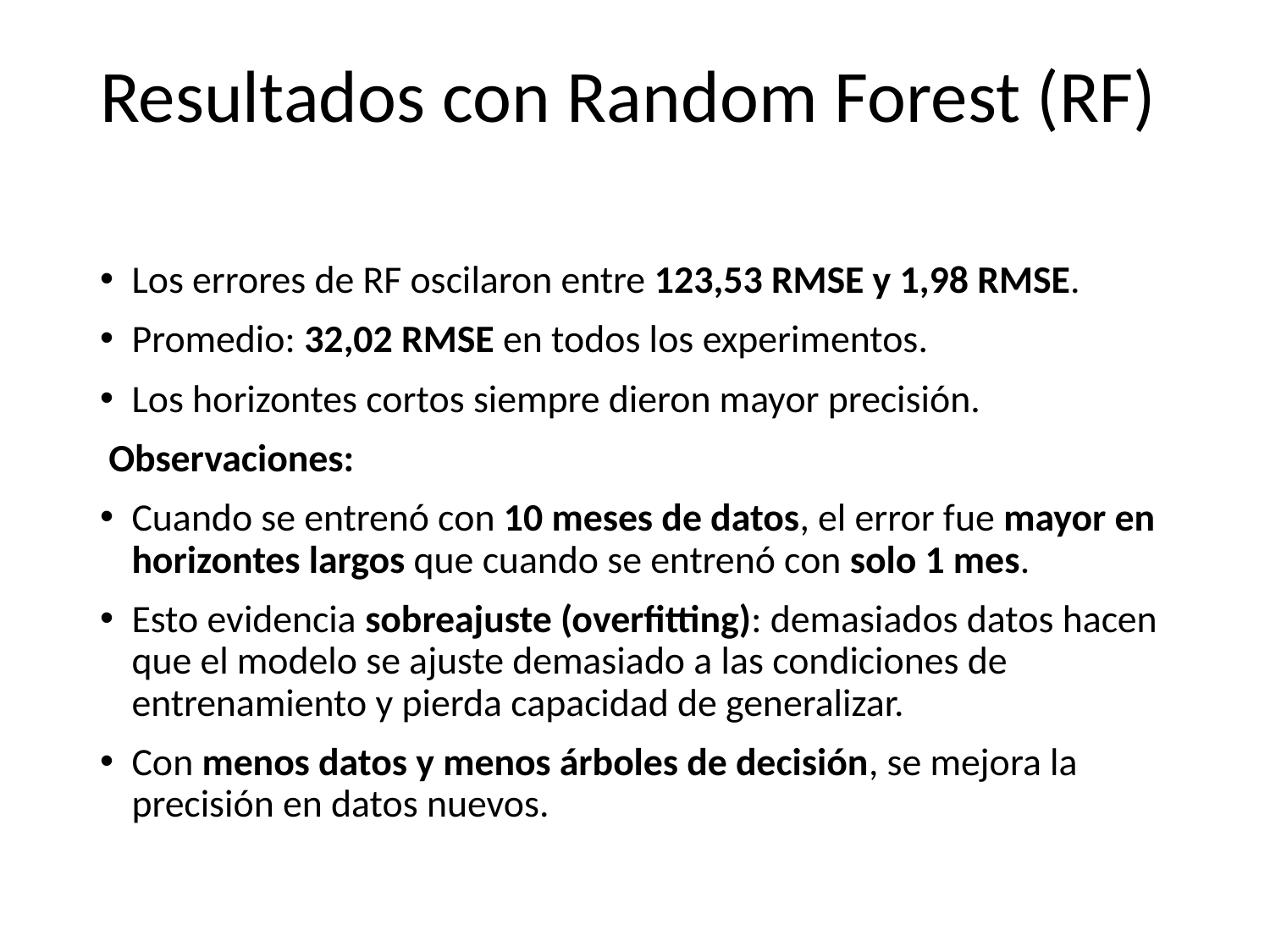

# Resultados con Random Forest (RF)
Los errores de RF oscilaron entre 123,53 RMSE y 1,98 RMSE.
Promedio: 32,02 RMSE en todos los experimentos.
Los horizontes cortos siempre dieron mayor precisión.
 Observaciones:
Cuando se entrenó con 10 meses de datos, el error fue mayor en horizontes largos que cuando se entrenó con solo 1 mes.
Esto evidencia sobreajuste (overfitting): demasiados datos hacen que el modelo se ajuste demasiado a las condiciones de entrenamiento y pierda capacidad de generalizar.
Con menos datos y menos árboles de decisión, se mejora la precisión en datos nuevos.